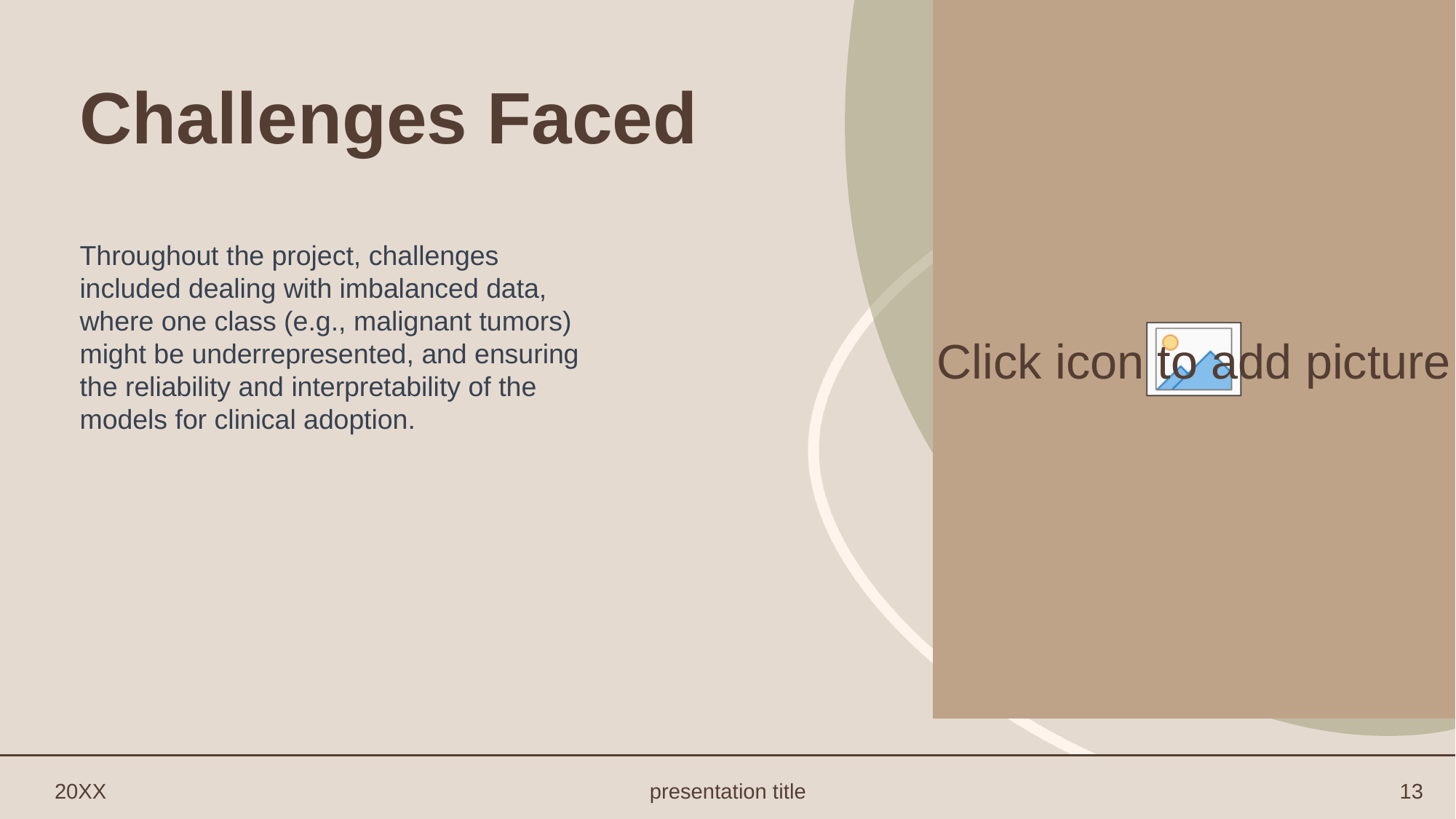

# Challenges Faced
Throughout the project, challenges included dealing with imbalanced data, where one class (e.g., malignant tumors) might be underrepresented, and ensuring the reliability and interpretability of the models for clinical adoption.
20XX
presentation title
13